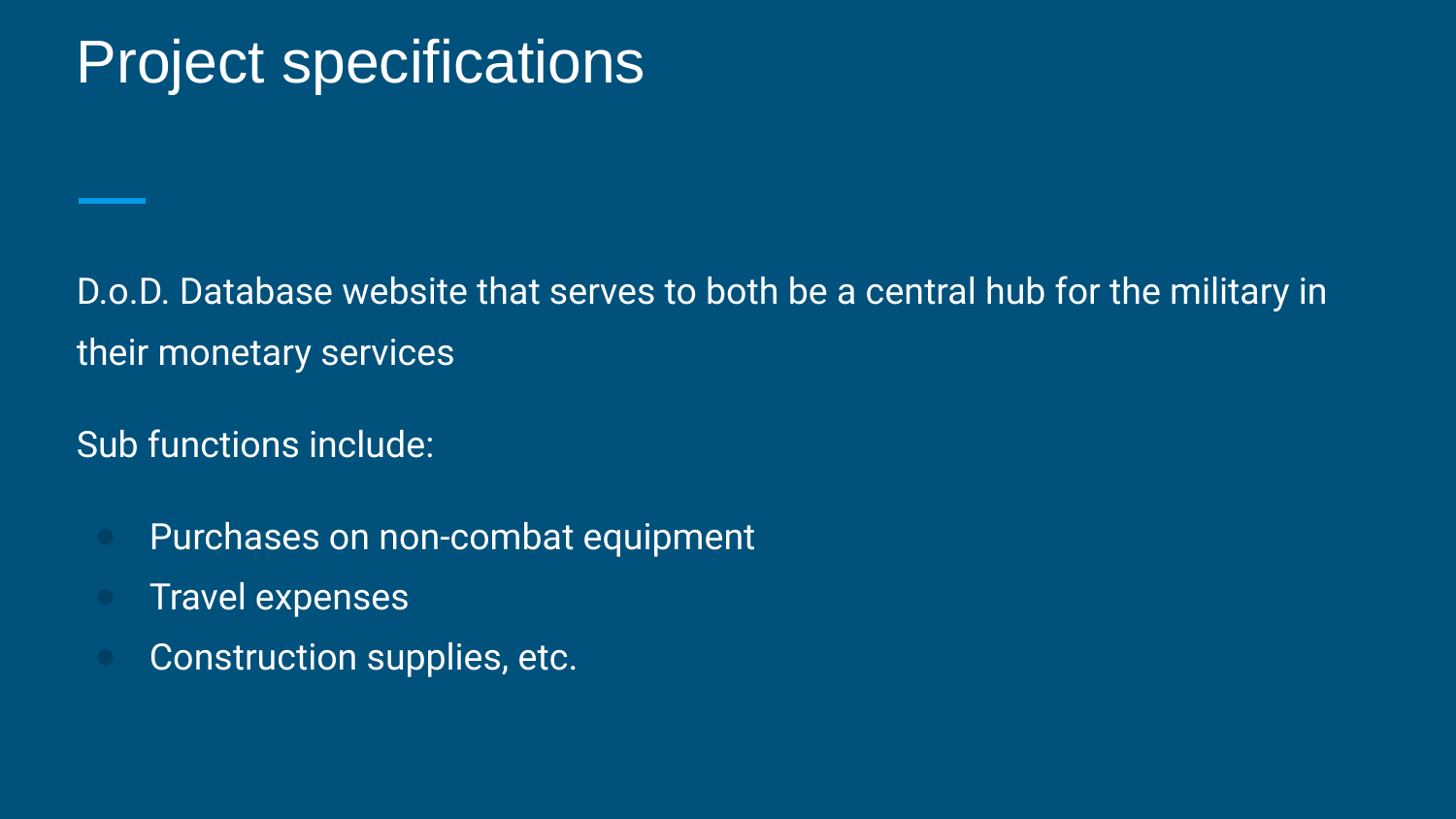

# Project specifications

D.o.D. Database website that serves to both be a central hub for the military in their monetary services
Sub functions include:
Purchases on non-combat equipment
Travel expenses
Construction supplies, etc.